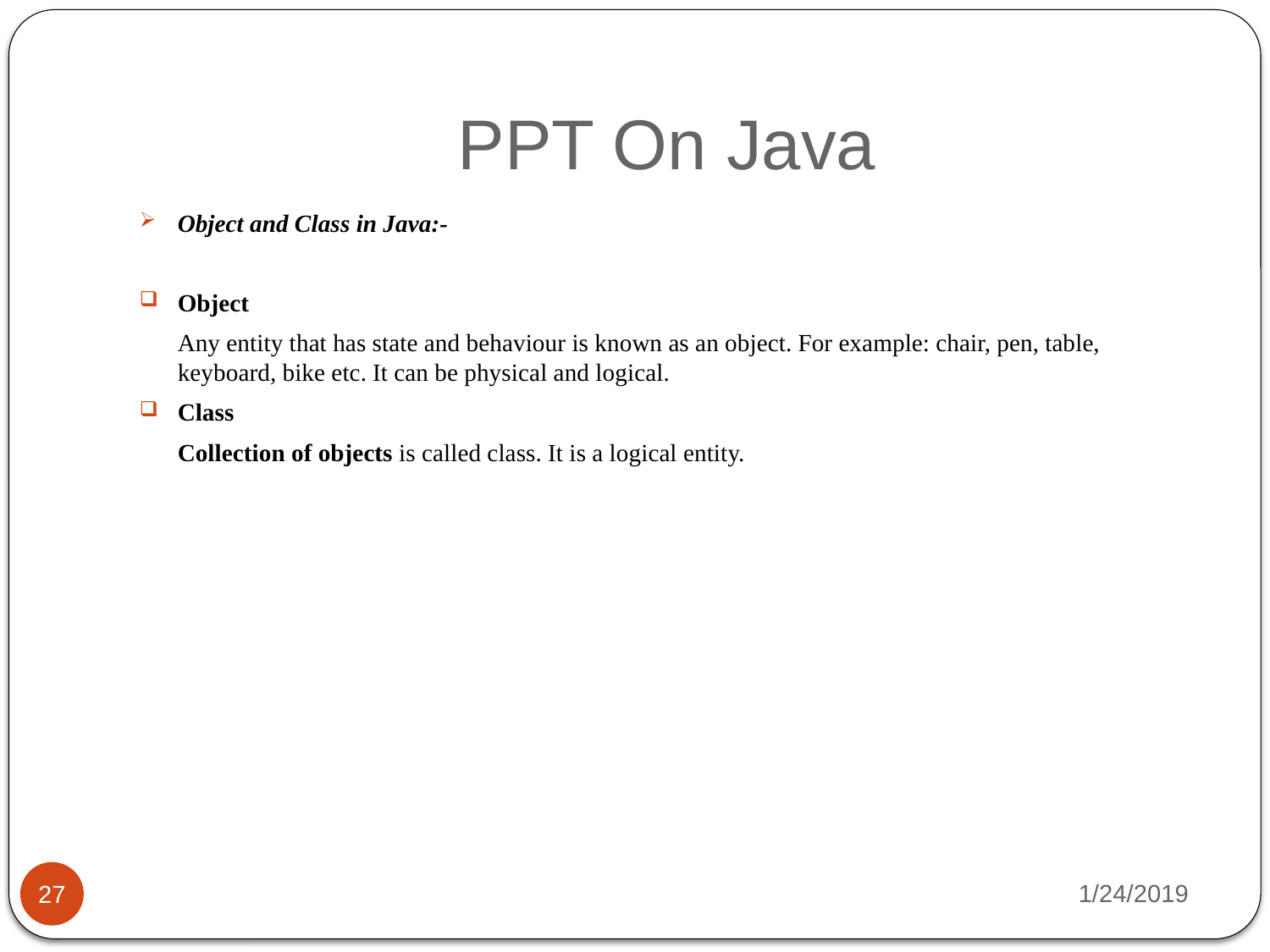

# PPT On Java
Object and Class in Java:-

Object
	Any entity that has state and behaviour is known as an object. For example: chair, pen, table, keyboard, bike etc. It can be physical and logical.
Class
	Collection of objects is called class. It is a logical entity.

1/24/2019
27